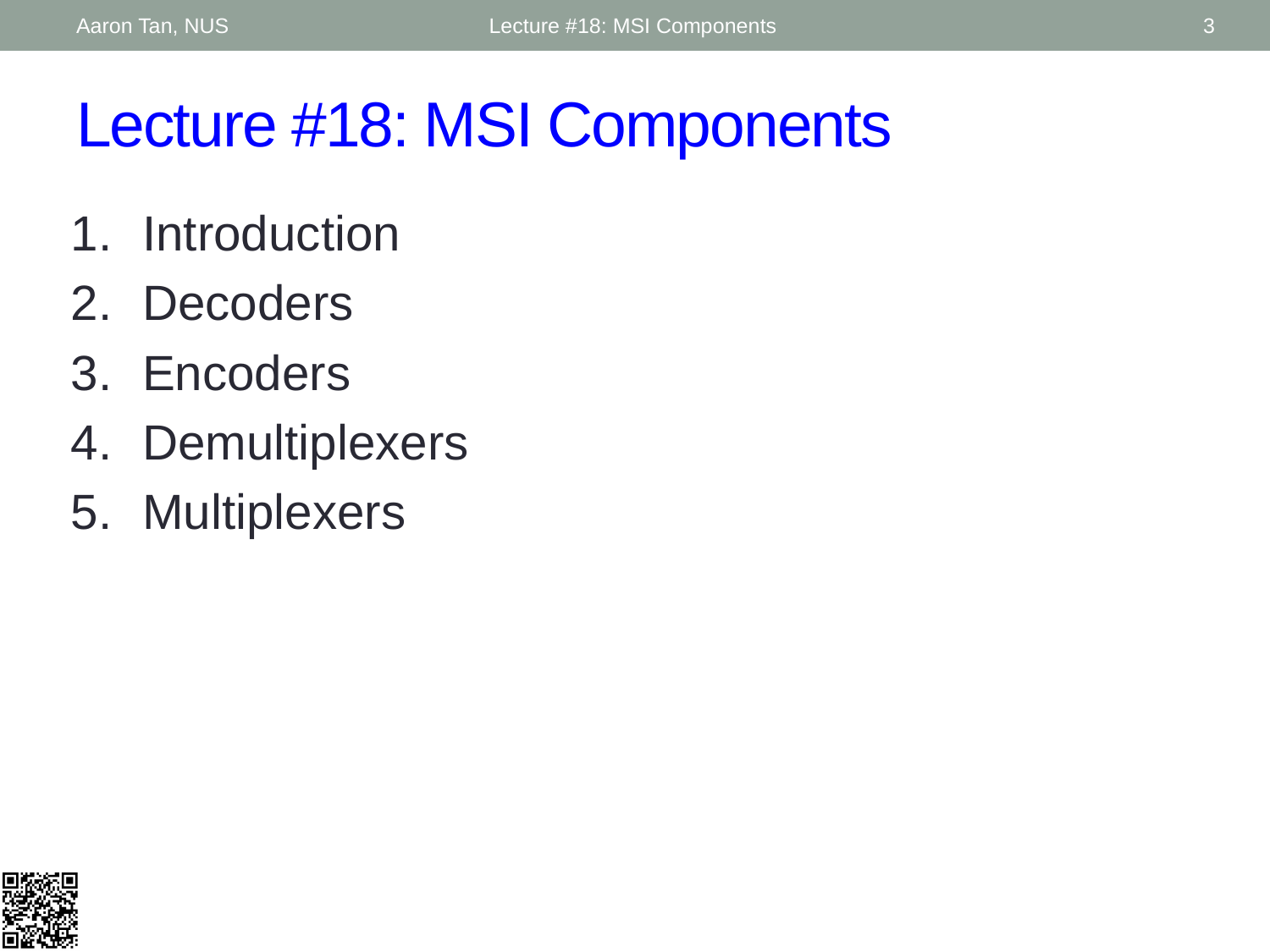

Aaron Tan, NUS
Lecture #18: MSI Components
3
# Lecture #18: MSI Components
Introduction
Decoders
Encoders
Demultiplexers
Multiplexers